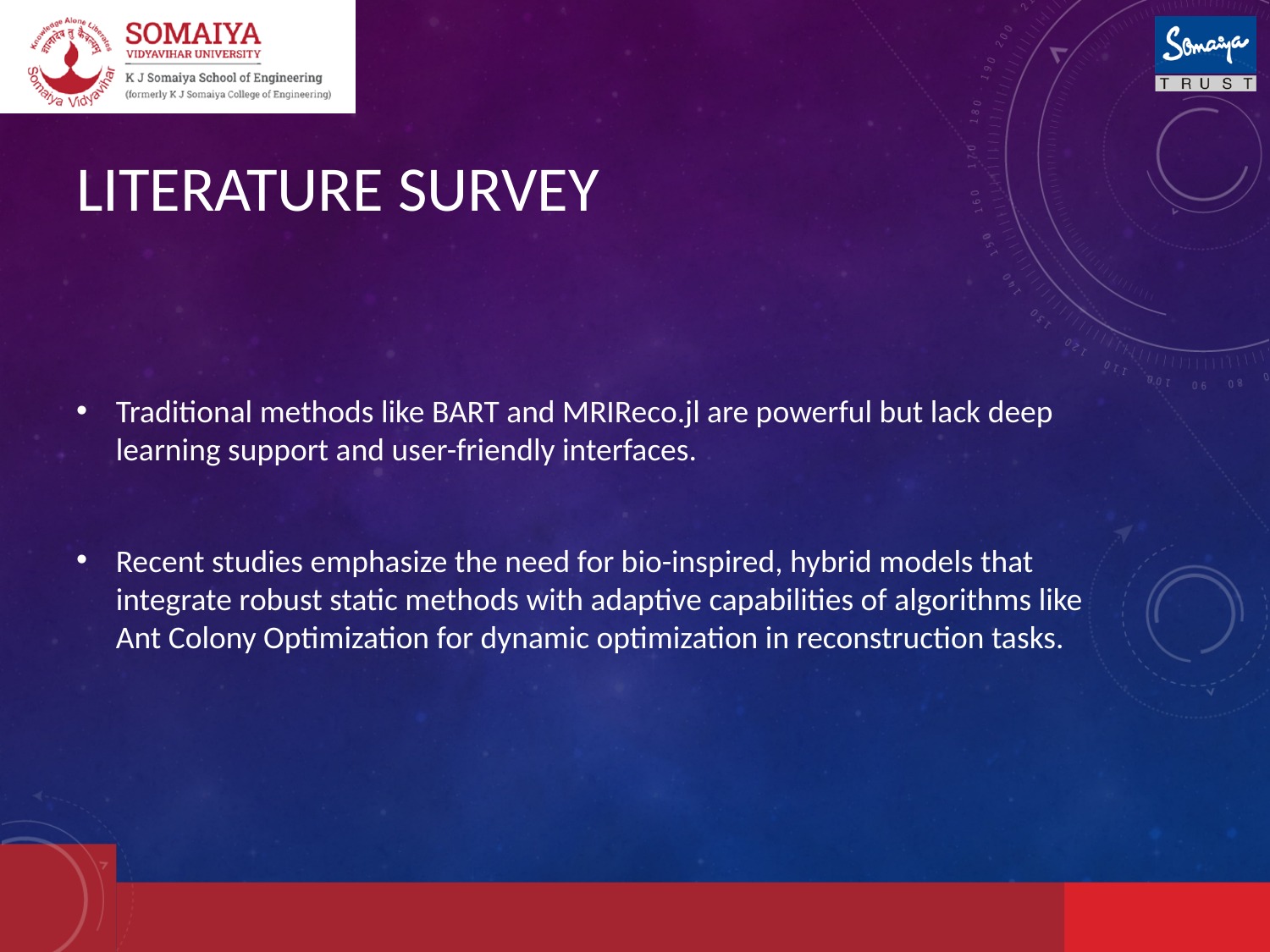

# Literature Survey
Traditional methods like BART and MRIReco.jl are powerful but lack deep learning support and user-friendly interfaces.

Recent studies emphasize the need for bio-inspired, hybrid models that integrate robust static methods with adaptive capabilities of algorithms like Ant Colony Optimization for dynamic optimization in reconstruction tasks.